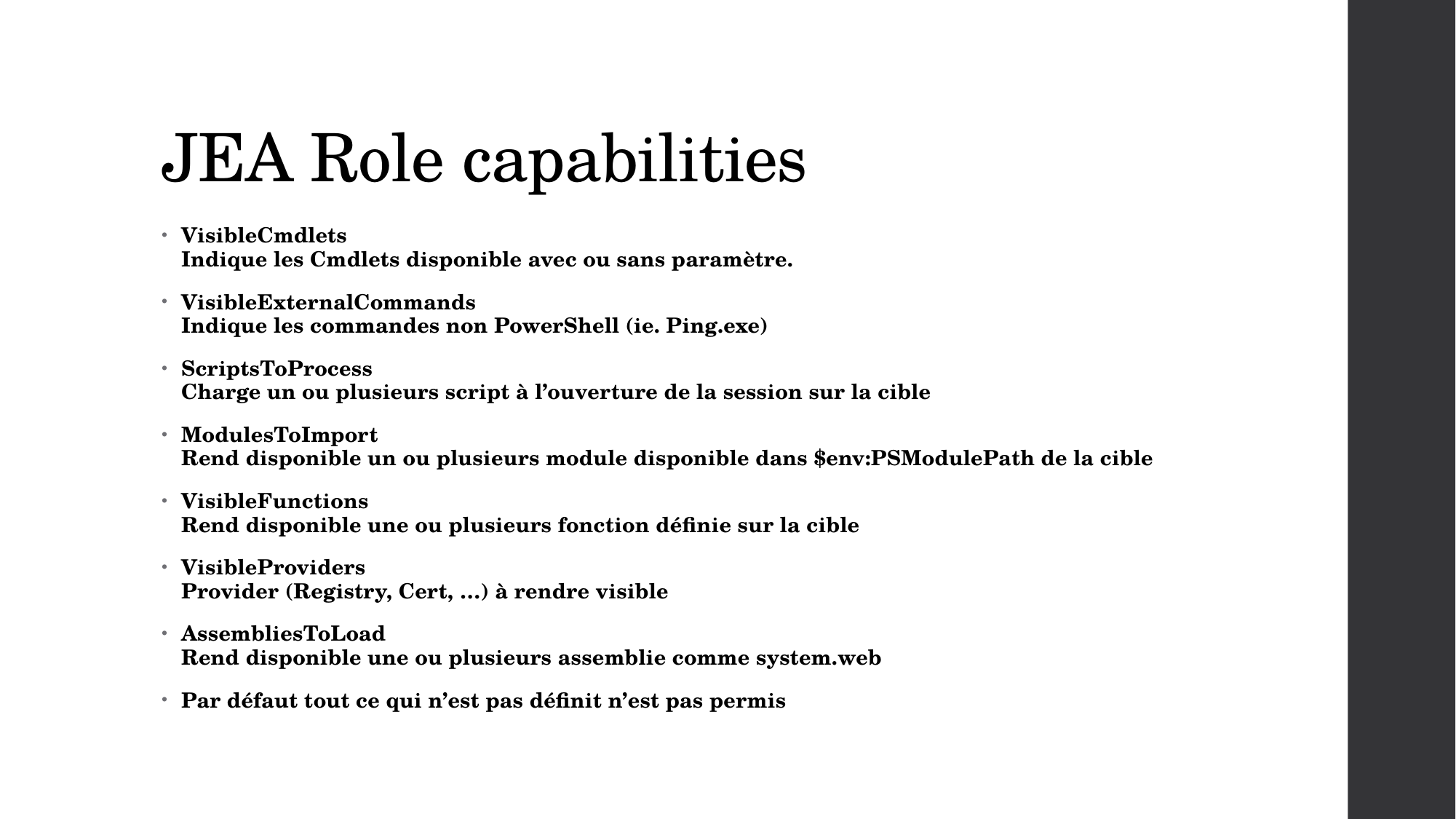

# JEA Role capabilities
VisibleCmdlets
Indique les Cmdlets disponible avec ou sans paramètre.
VisibleExternalCommands
Indique les commandes non PowerShell (ie. Ping.exe)
ScriptsToProcess
Charge un ou plusieurs script à l’ouverture de la session sur la cible
ModulesToImport
Rend disponible un ou plusieurs module disponible dans $env:PSModulePath de la cible
VisibleFunctions
Rend disponible une ou plusieurs fonction définie sur la cible
VisibleProviders
Provider (Registry, Cert, …) à rendre visible
AssembliesToLoad
Rend disponible une ou plusieurs assemblie comme system.web
Par défaut tout ce qui n’est pas définit n’est pas permis